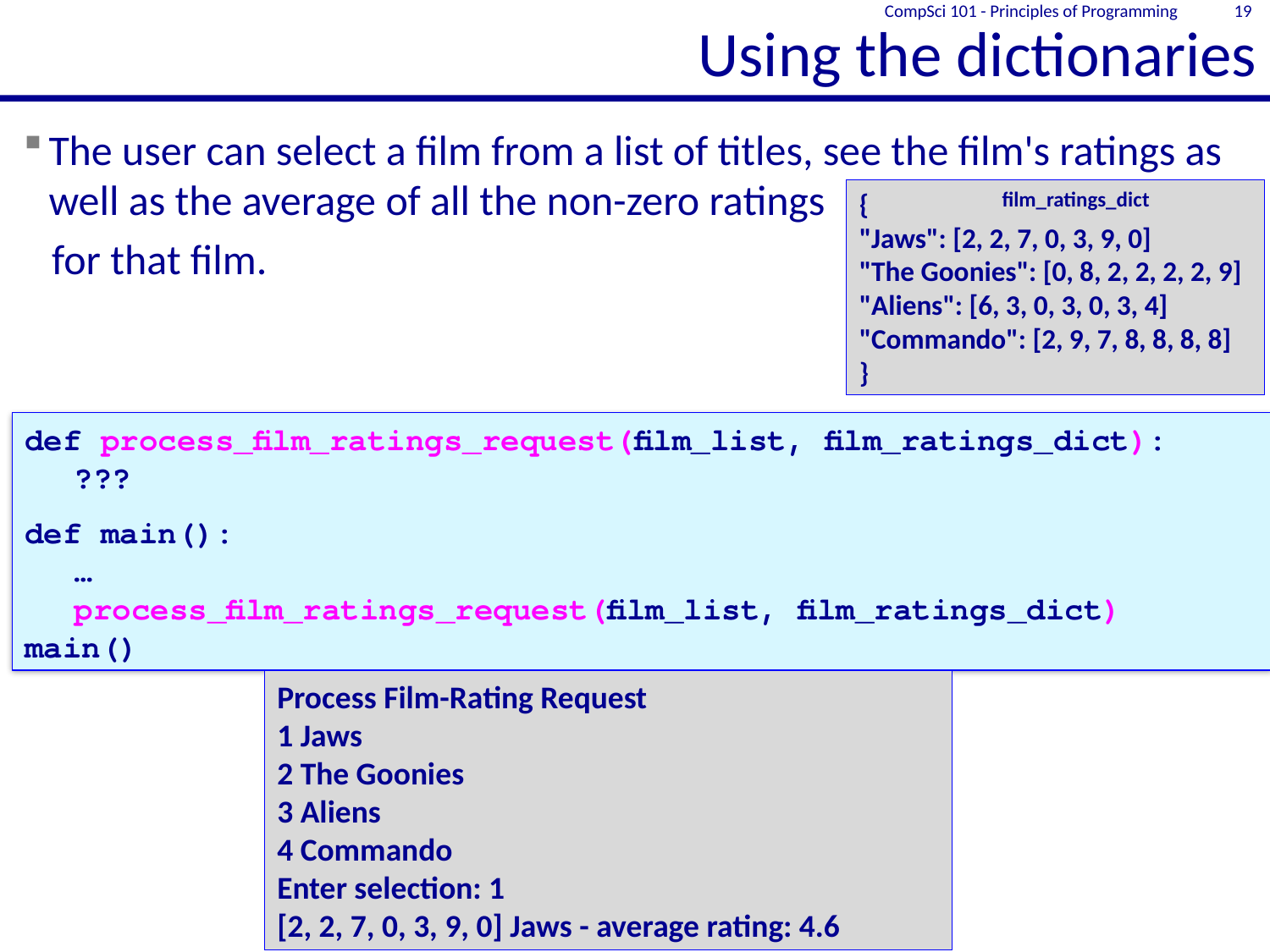

# Using the dictionaries
CompSci 101 - Principles of Programming
19
The user can select a film from a list of titles, see the film's ratings as well as the average of all the non-zero ratings
   for that film.

{
"Jaws": [2, 2, 7, 0, 3, 9, 0]
"The Goonies": [0, 8, 2, 2, 2, 2, 9]
"Aliens": [6, 3, 0, 3, 0, 3, 4]
"Commando": [2, 9, 7, 8, 8, 8, 8]
}
film_ratings_dict
def process_film_ratings_request(film_list, film_ratings_dict):	???

def main():
	…
	process_film_ratings_request(film_list, film_ratings_dict)
main()
Process Film-Rating Request
1 Jaws
2 The Goonies
3 Aliens
4 Commando
Enter selection: 1
[2, 2, 7, 0, 3, 9, 0] Jaws - average rating: 4.6